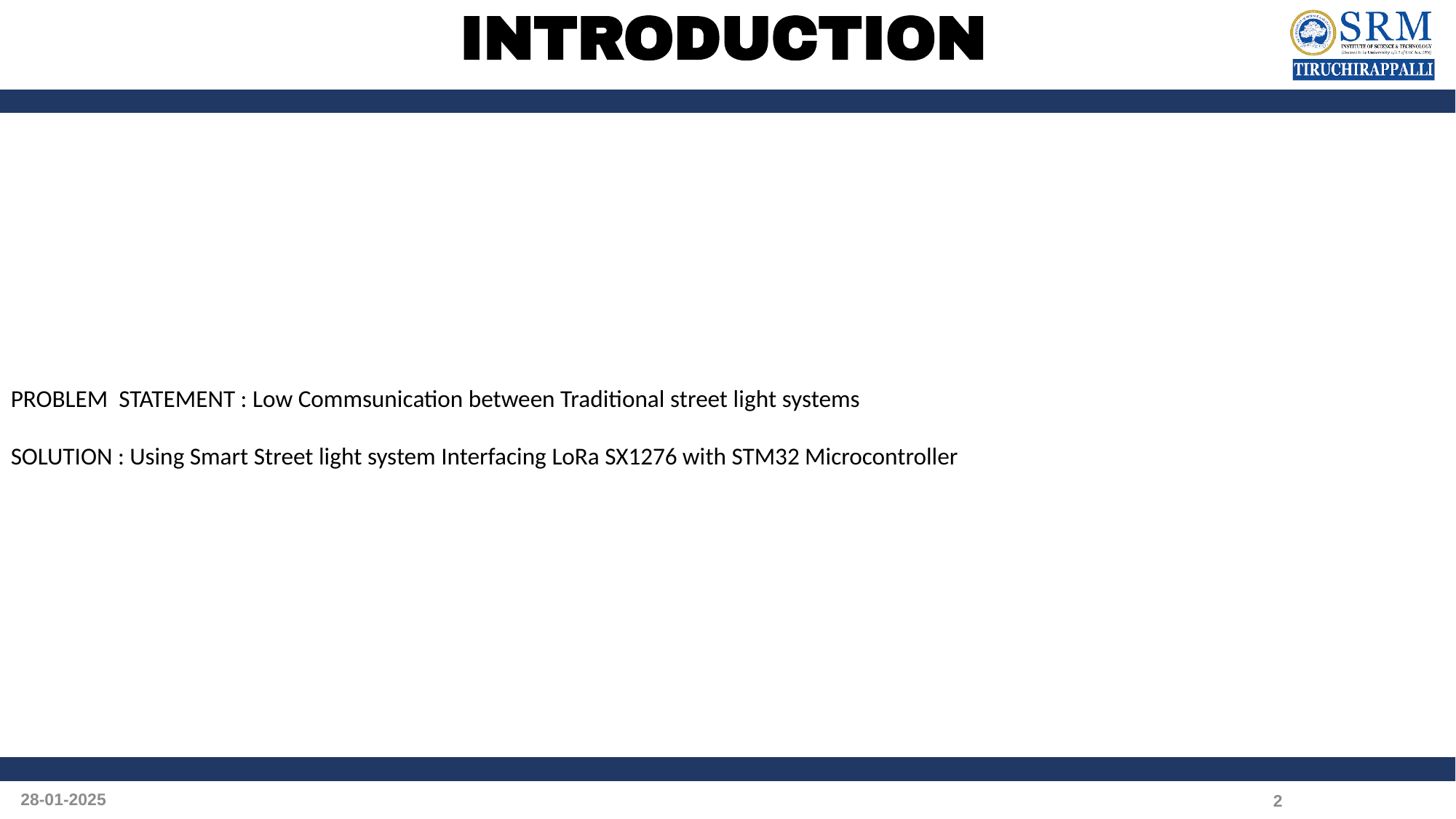

# INTRODUCTION
PROBLEM  STATEMENT : Low Commsunication between Traditional street light systems

SOLUTION : Using Smart Street light system Interfacing LoRa SX1276 with STM32 Microcontroller
28-01-2025
2